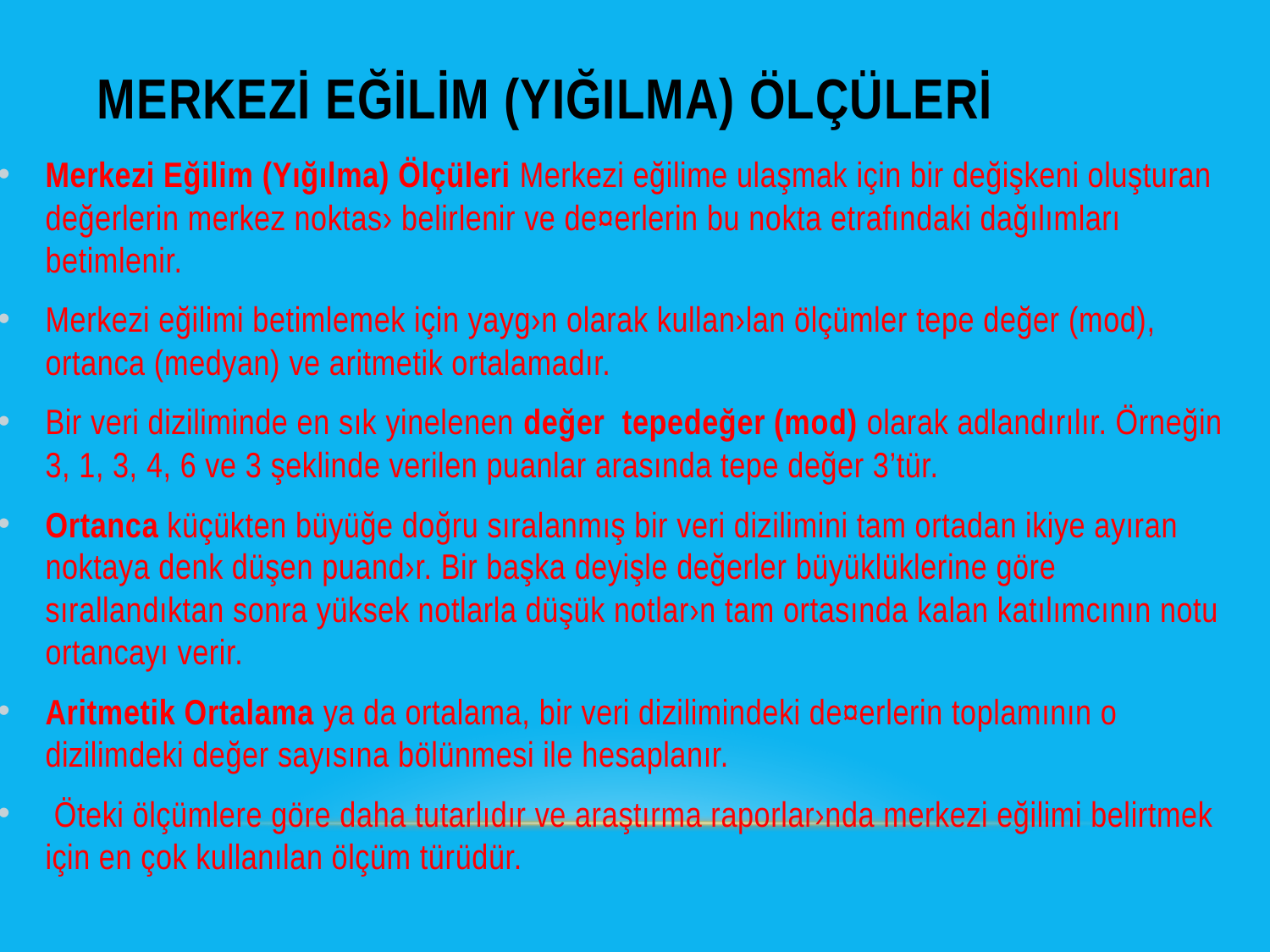

# Merkezİ Eğİlİm (YIğIlma) Ölçülerİ
Merkezi Eğilim (Yığılma) Ölçüleri Merkezi eğilime ulaşmak için bir değişkeni oluşturan değerlerin merkez noktas› belirlenir ve de¤erlerin bu nokta etrafındaki dağılımları betimlenir.
Merkezi eğilimi betimlemek için yayg›n olarak kullan›lan ölçümler tepe değer (mod), ortanca (medyan) ve aritmetik ortalamadır.
Bir veri diziliminde en sık yinelenen değer  tepedeğer (mod) olarak adlandırılır. Örneğin 3, 1, 3, 4, 6 ve 3 şeklinde verilen puanlar arasında tepe değer 3’tür.
Ortanca küçükten büyüğe doğru sıralanmış bir veri dizilimini tam ortadan ikiye ayıran noktaya denk düşen puand›r. Bir başka deyişle değerler büyüklüklerine göre sırallandıktan sonra yüksek notlarla düşük notlar›n tam ortasında kalan katılımcının notu ortancayı verir.
Aritmetik Ortalama ya da ortalama, bir veri dizilimindeki de¤erlerin toplamının o dizilimdeki değer sayısına bölünmesi ile hesaplanır.
 Öteki ölçümlere göre daha tutarlıdır ve araştırma raporlar›nda merkezi eğilimi belirtmek için en çok kullanılan ölçüm türüdür.